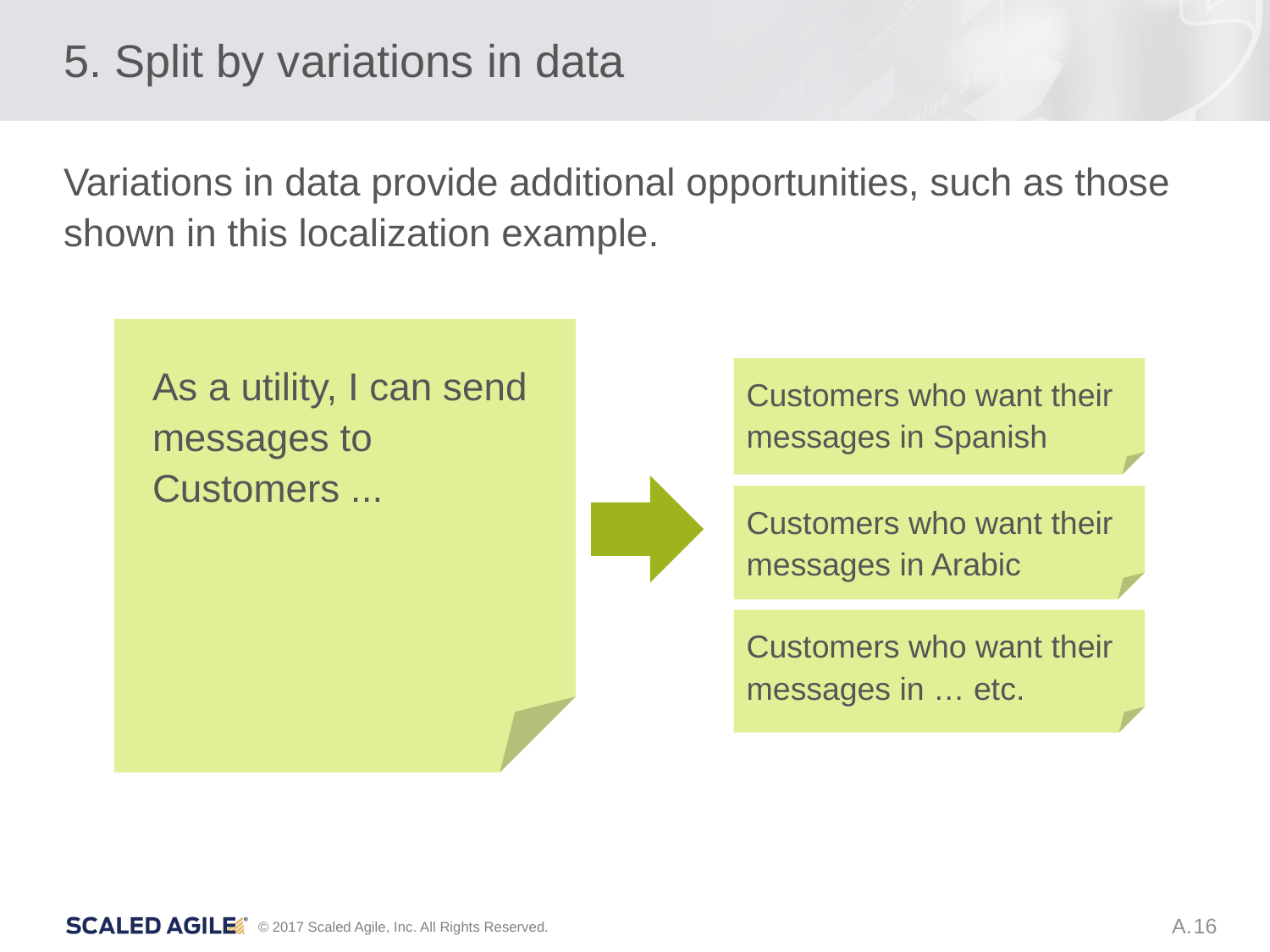

# 5. Split by variations in data
Variations in data provide additional opportunities, such as those shown in this localization example.
As a utility, I can send messages to Customers ...
Customers who want their messages in Spanish

Customers who want their messages in Arabic
Customers who want their messages in … etc.